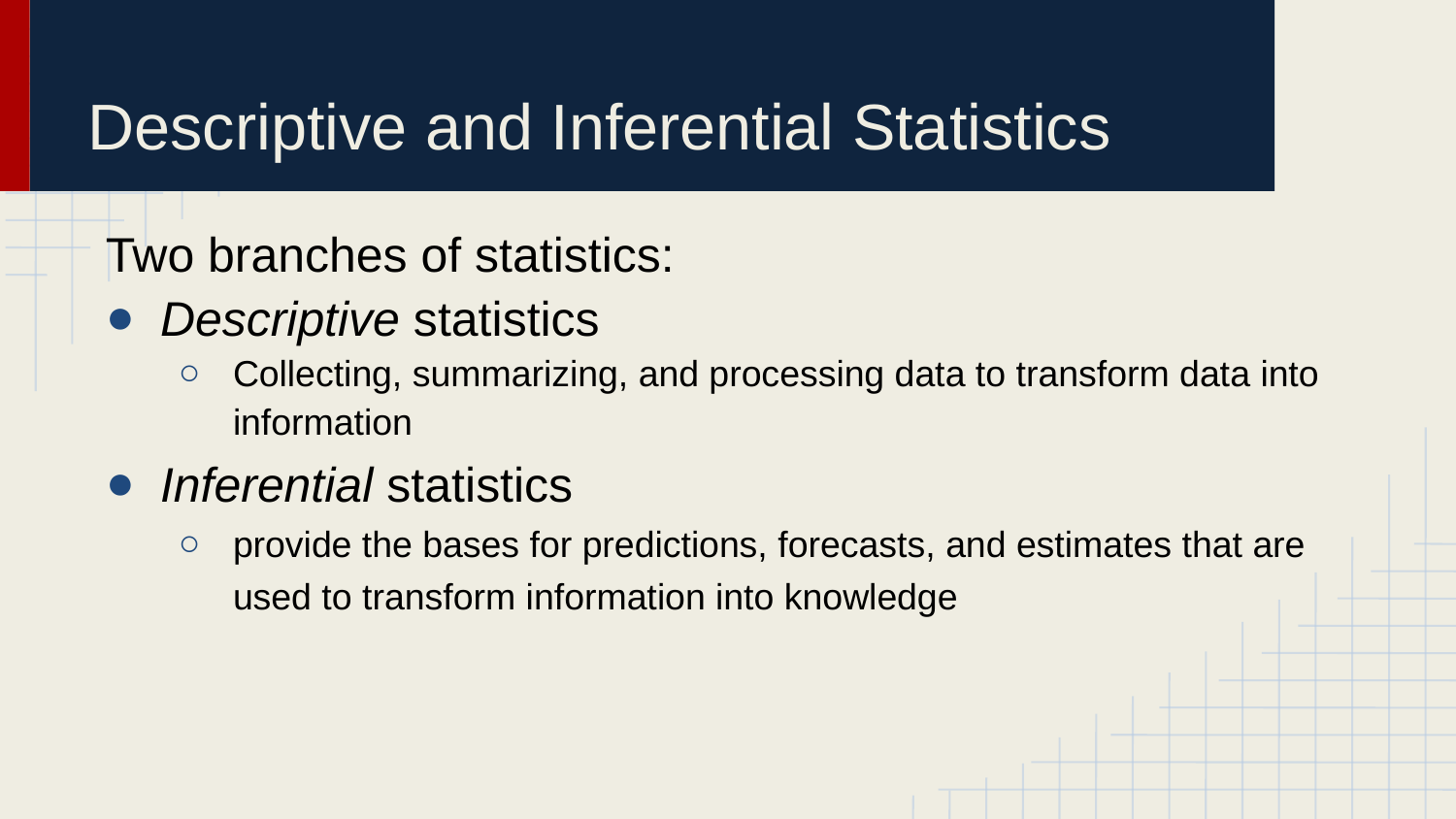

# Descriptive and Inferential Statistics
Two branches of statistics:
Descriptive statistics
Collecting, summarizing, and processing data to transform data into information
Inferential statistics
provide the bases for predictions, forecasts, and estimates that are used to transform information into knowledge